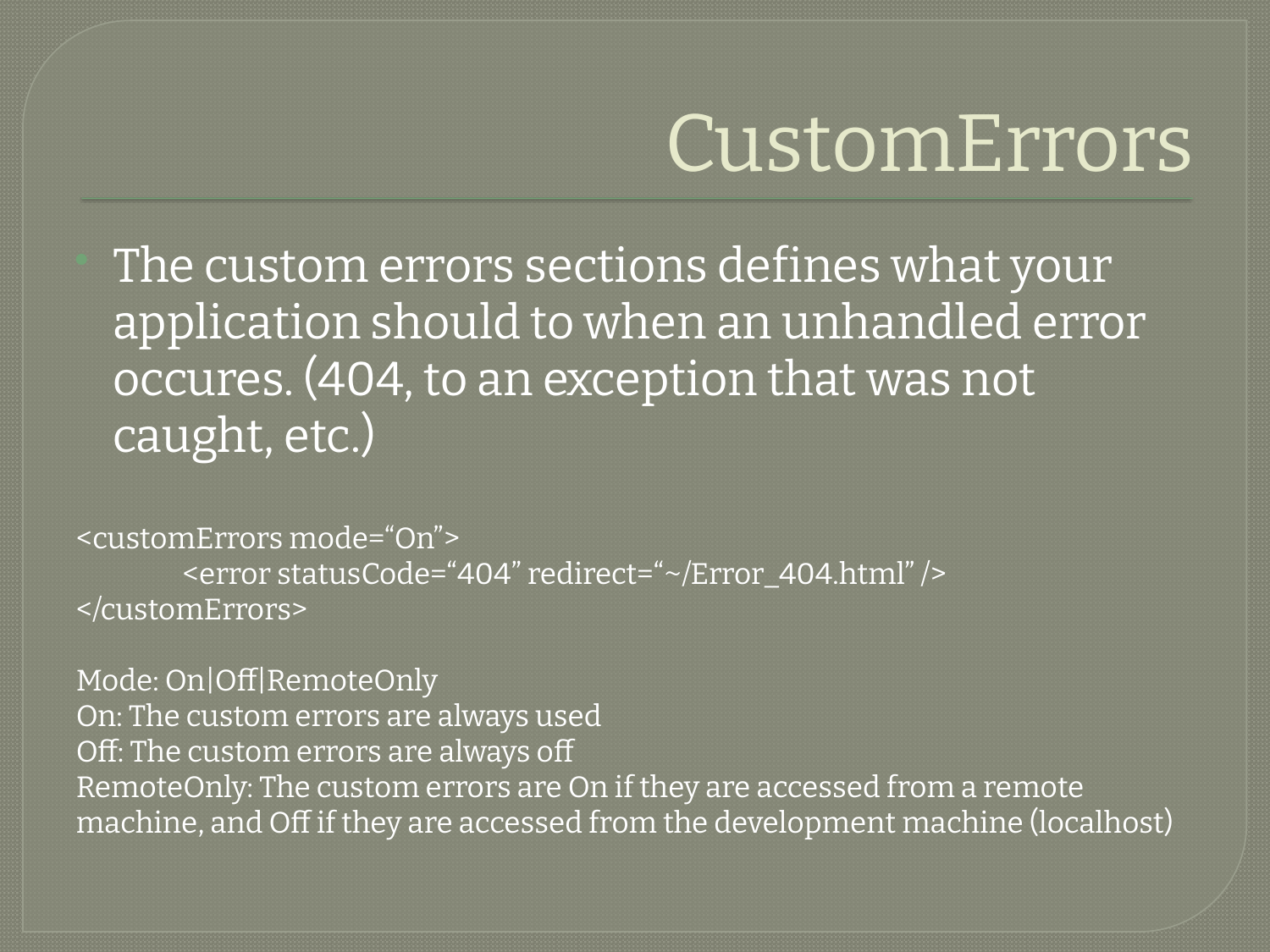

# CustomErrors
The custom errors sections defines what your application should to when an unhandled error occures. (404, to an exception that was not caught, etc.)

<customErrors mode=“On”>
	<error statusCode=“404” redirect=“~/Error_404.html” />
</customErrors>

Mode: On|Off|RemoteOnly
On: The custom errors are always used
Off: The custom errors are always off
RemoteOnly: The custom errors are On if they are accessed from a remote machine, and Off if they are accessed from the development machine (localhost)